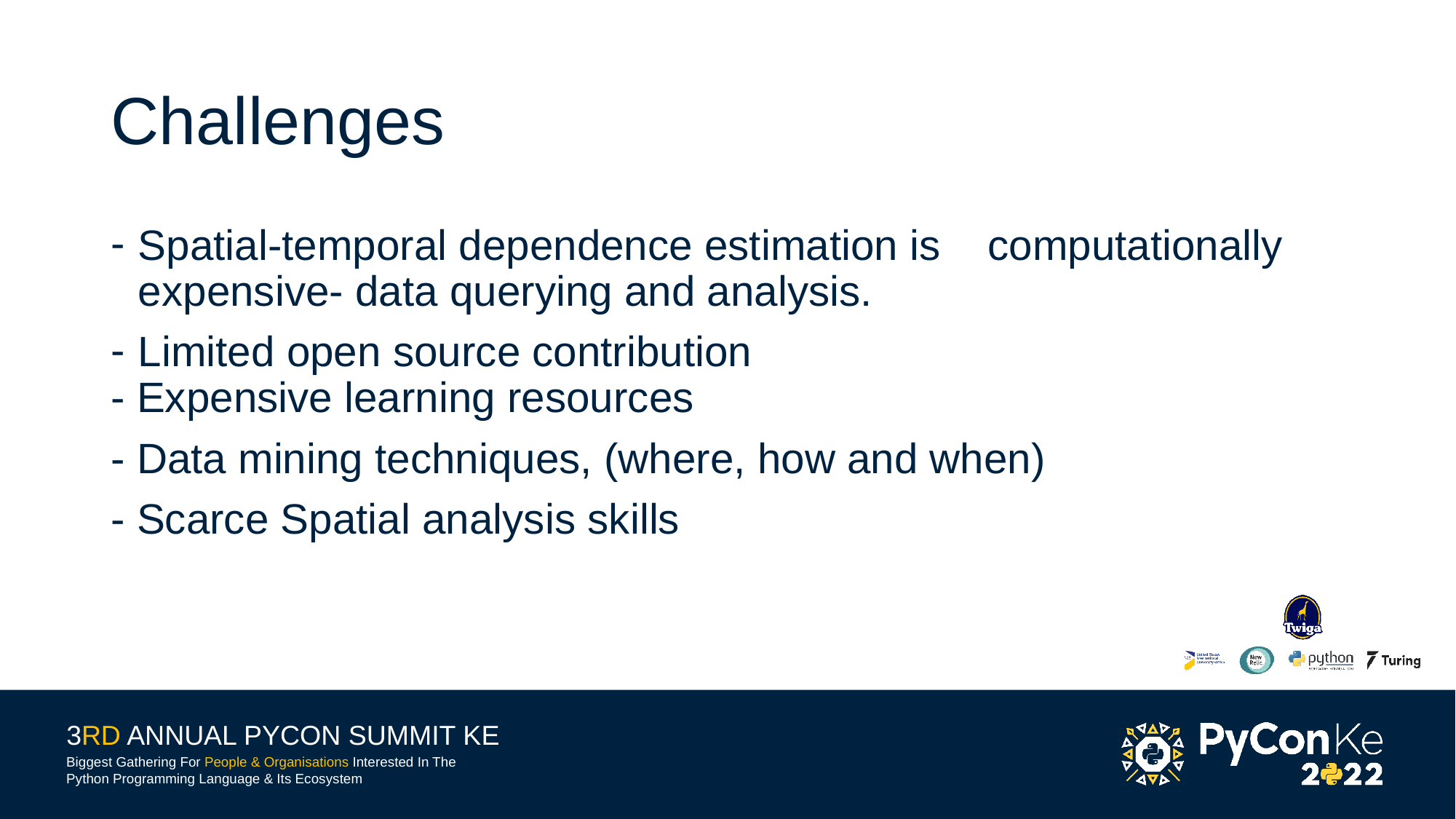

# Challenges
Spatial-temporal dependence estimation is    computationally expensive- data querying and analysis.
Limited open source contribution
- Expensive learning resources
- Data mining techniques, (where, how and when)
- Scarce Spatial analysis skills